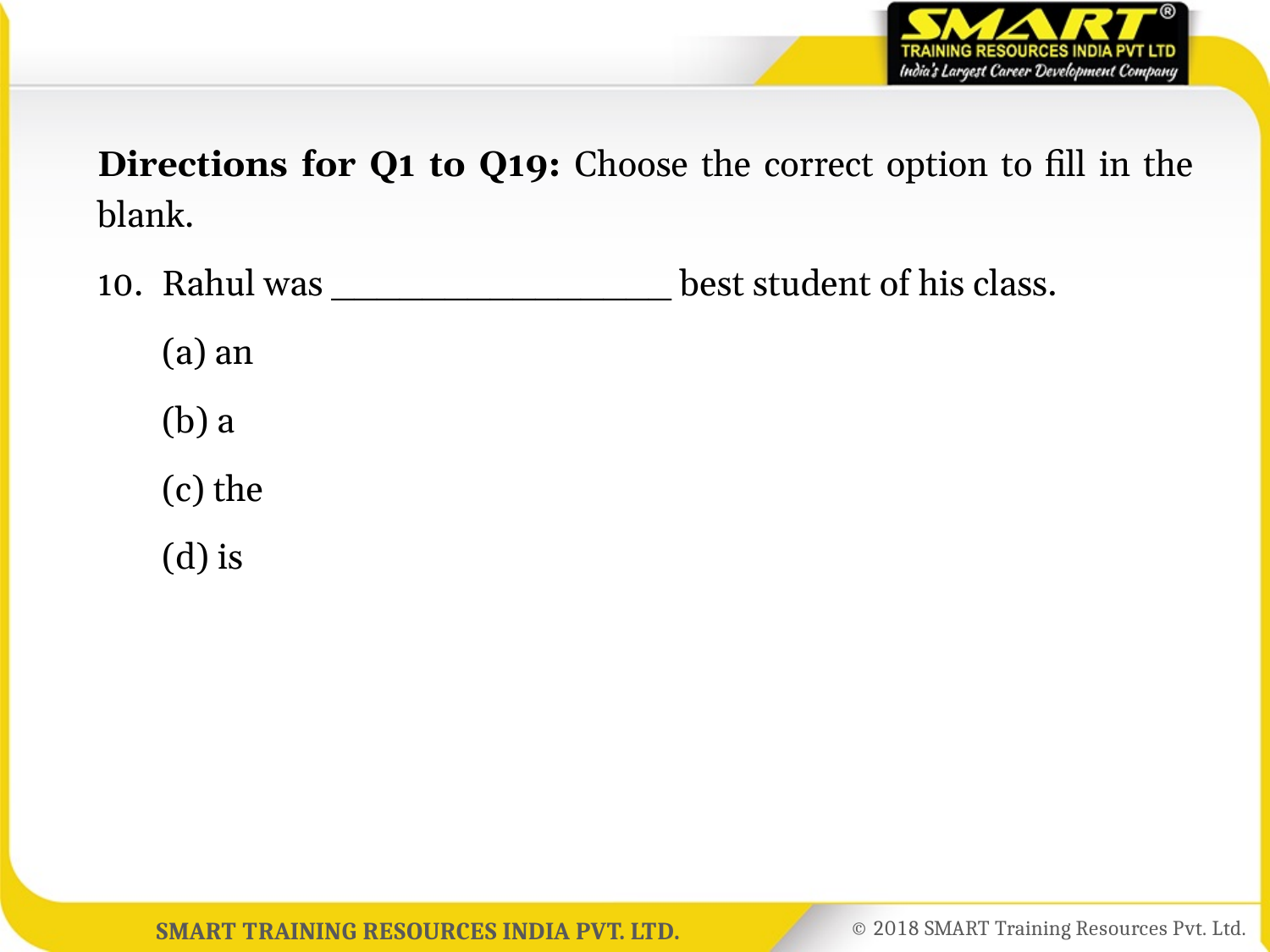

Directions for Q1 to Q19: Choose the correct option to fill in the blank.
10.	Rahul was _______________ best student of his class.
	(a) an
	(b) a
	(c) the
	(d) is